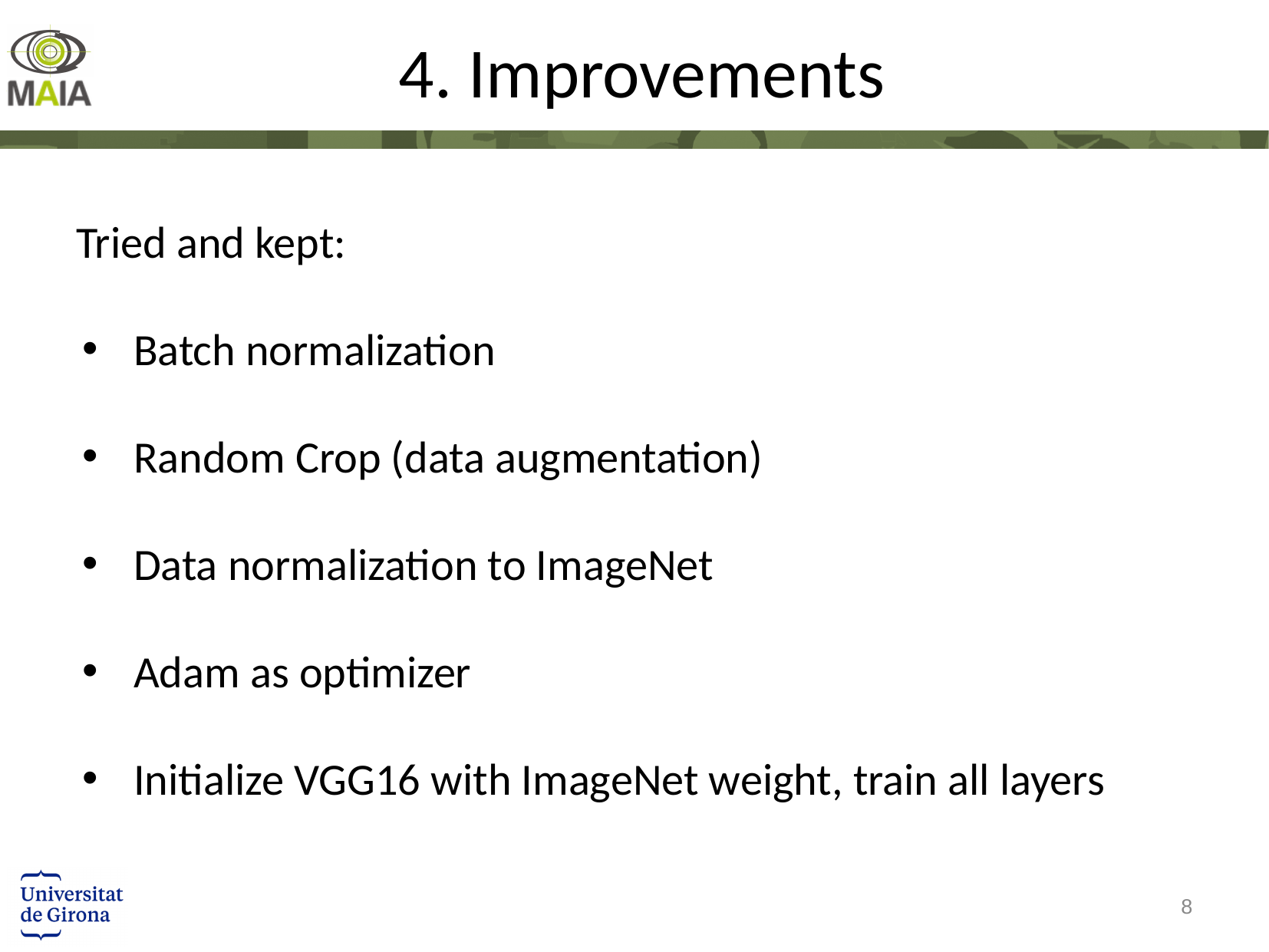

# 4. Improvements
Tried and kept:
Batch normalization
Random Crop (data augmentation)
Data normalization to ImageNet
Adam as optimizer
Initialize VGG16 with ImageNet weight, train all layers
8